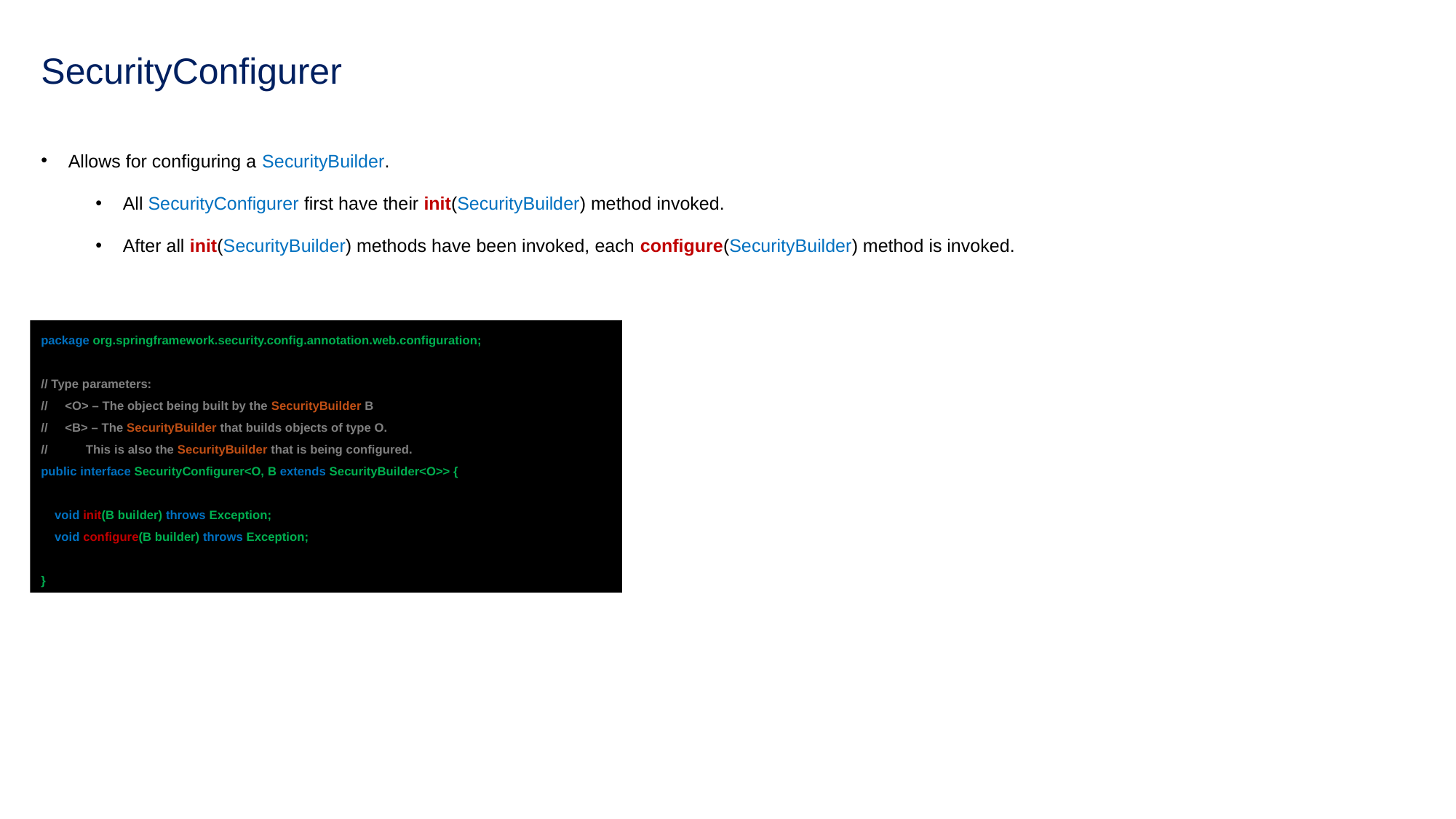

# SecurityConfigurer
Allows for configuring a SecurityBuilder.
All SecurityConfigurer first have their init(SecurityBuilder) method invoked.
After all init(SecurityBuilder) methods have been invoked, each configure(SecurityBuilder) method is invoked.
package org.springframework.security.config.annotation.web.configuration;

// Type parameters:
//     <O> – The object being built by the SecurityBuilder B
//     <B> – The SecurityBuilder that builds objects of type O.
//           This is also the SecurityBuilder that is being configured.
public interface SecurityConfigurer<O, B extends SecurityBuilder<O>> {

    void init(B builder) throws Exception;
    void configure(B builder) throws Exception;
}